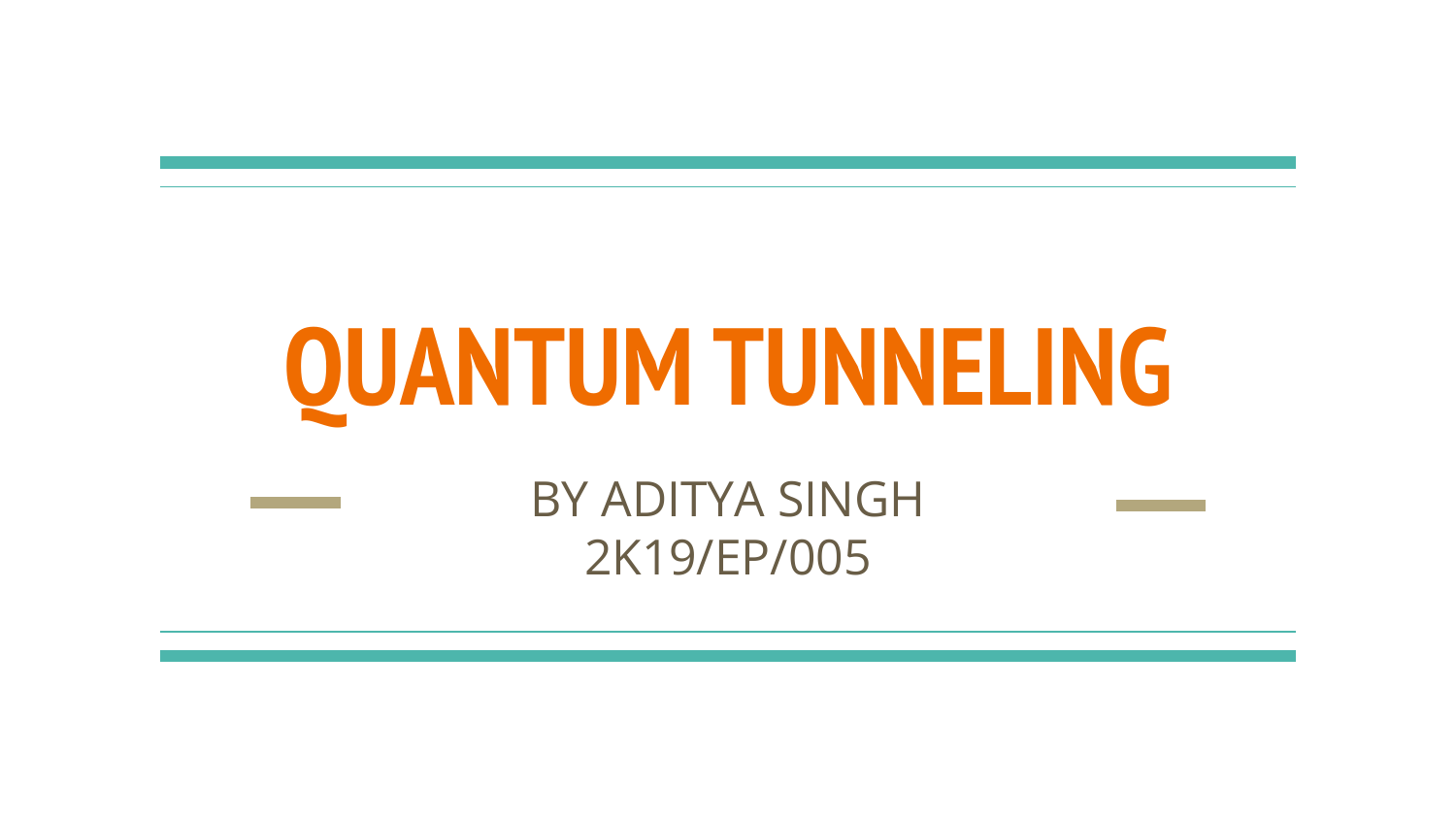

# QUANTUM TUNNELING
BY ADITYA SINGH
2K19/EP/005